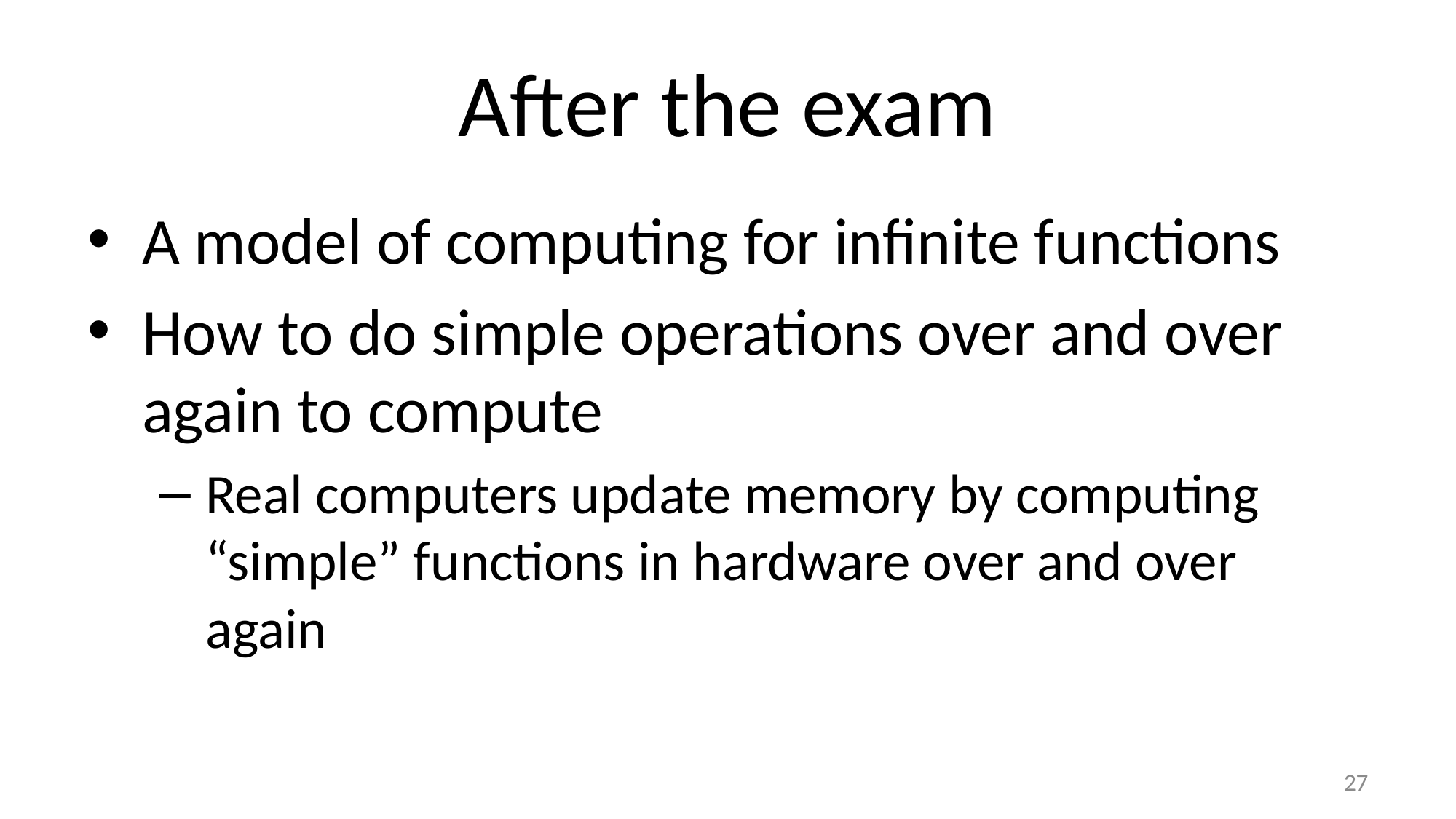

# After the exam
A model of computing for infinite functions
How to do simple operations over and over again to compute
Real computers update memory by computing “simple” functions in hardware over and over again
27